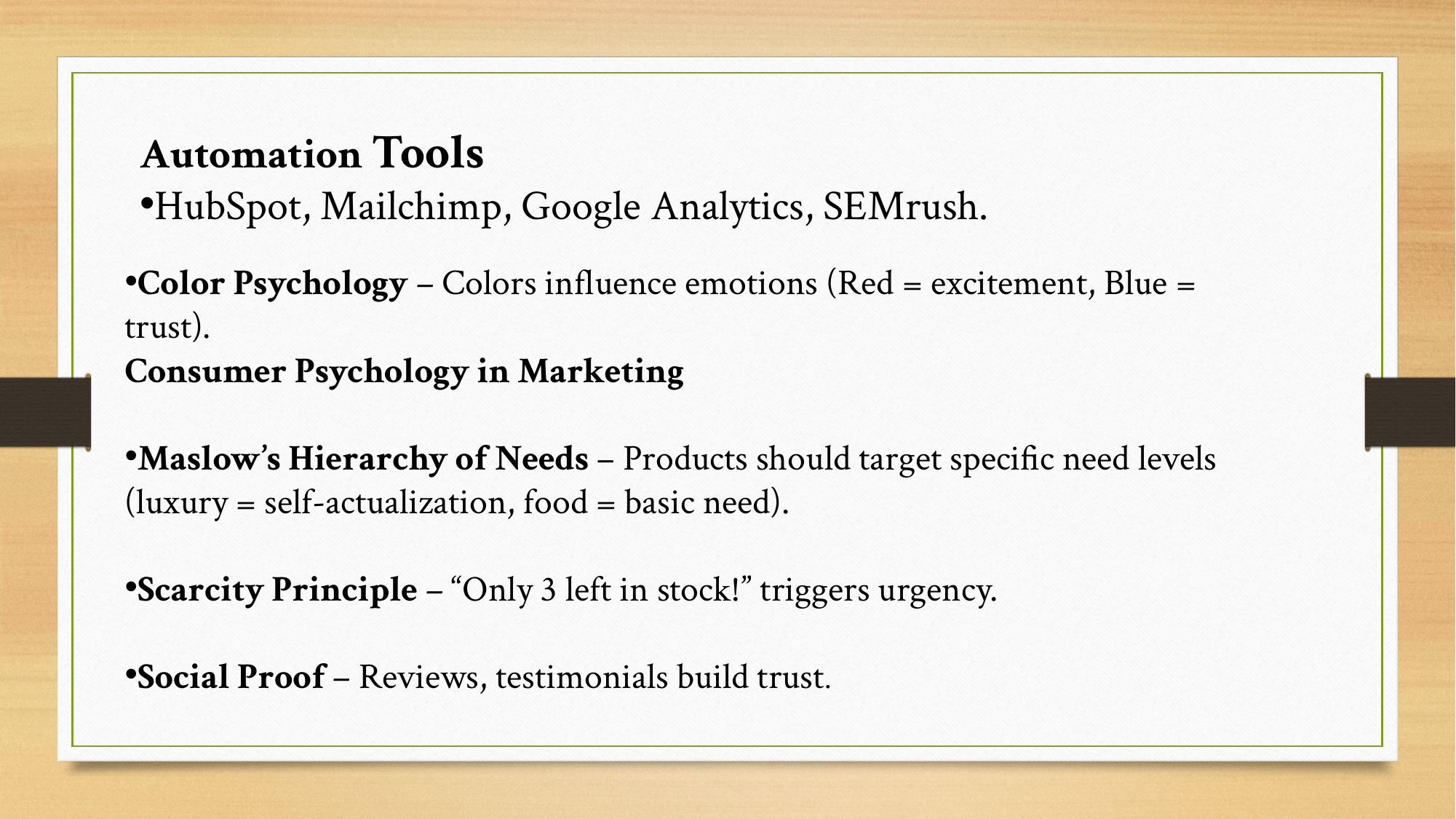

Automation Tools
HubSpot, Mailchimp, Google Analytics, SEMrush.
Color Psychology – Colors influence emotions (Red = excitement, Blue = trust).
Consumer Psychology in Marketing

Maslow’s Hierarchy of Needs – Products should target specific need levels (luxury = self-actualization, food = basic need).

Scarcity Principle – “Only 3 left in stock!” triggers urgency.

Social Proof – Reviews, testimonials build trust.